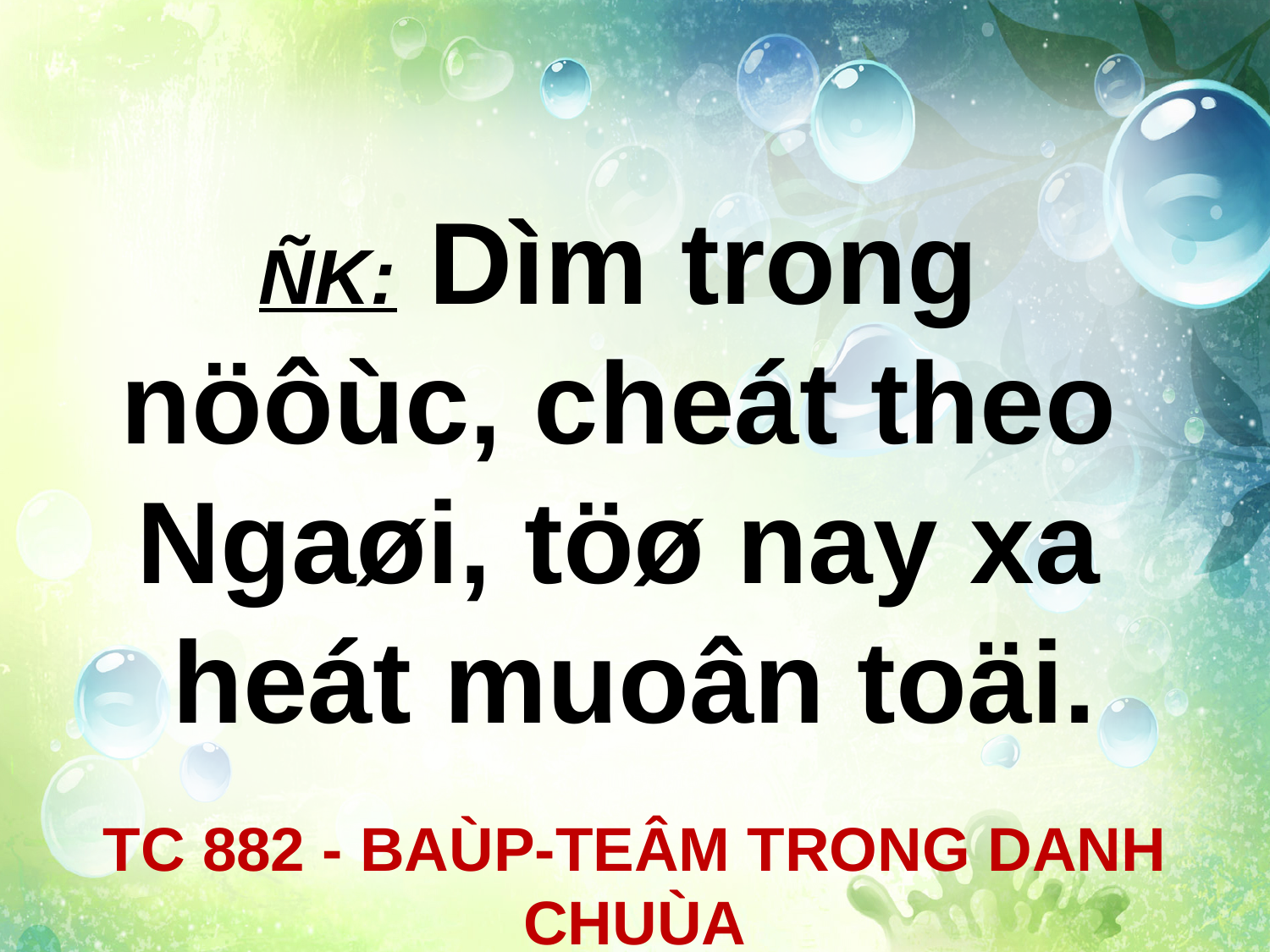

ÑK: Dìm trong
nöôùc, cheát theo
Ngaøi, töø nay xa
heát muoân toäi.
TC 882 - BAÙP-TEÂM TRONG DANH CHUÙA